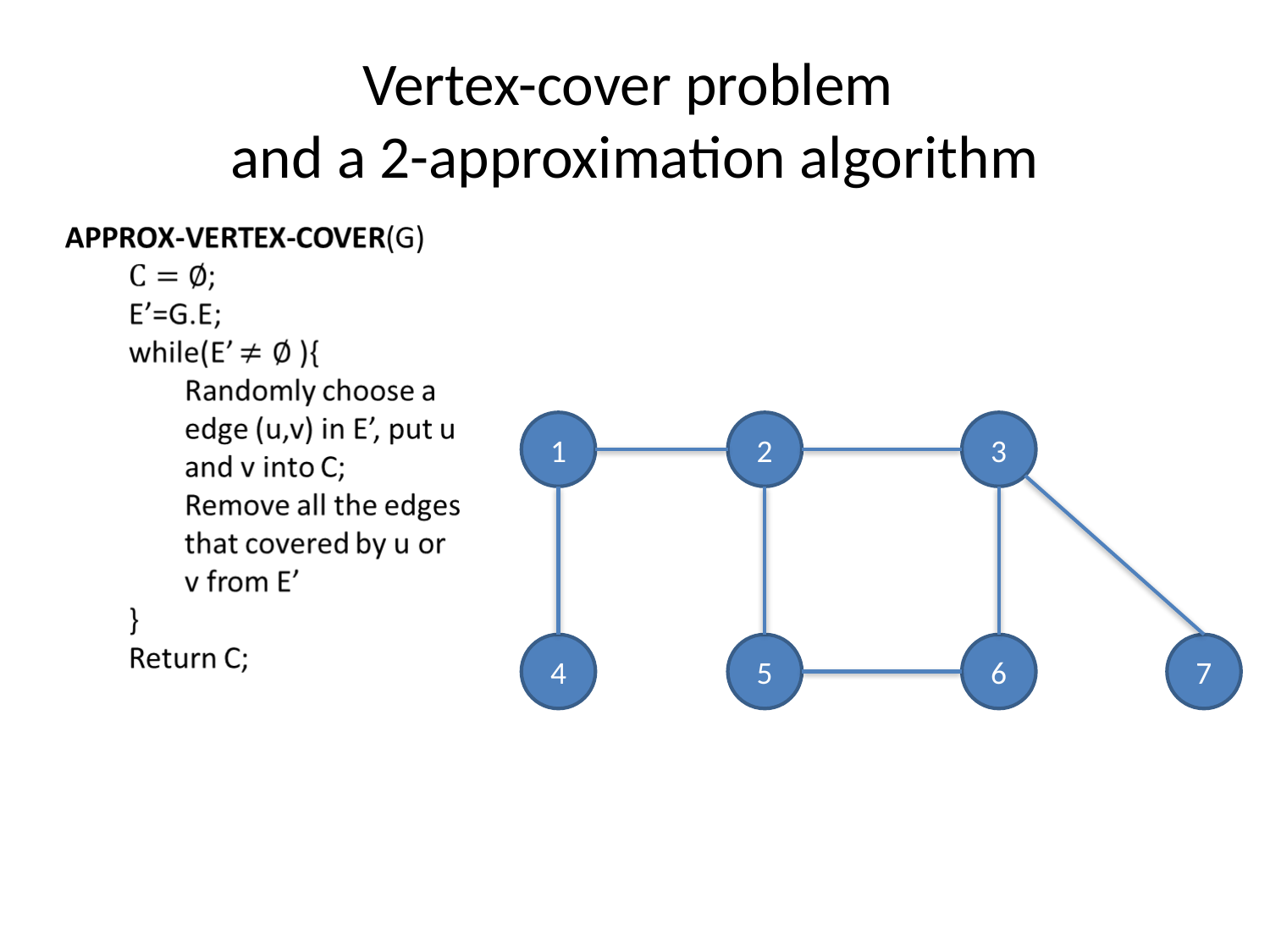

# Vertex-cover problem and a 2-approximation algorithm

1
2
3
4
5
6
7